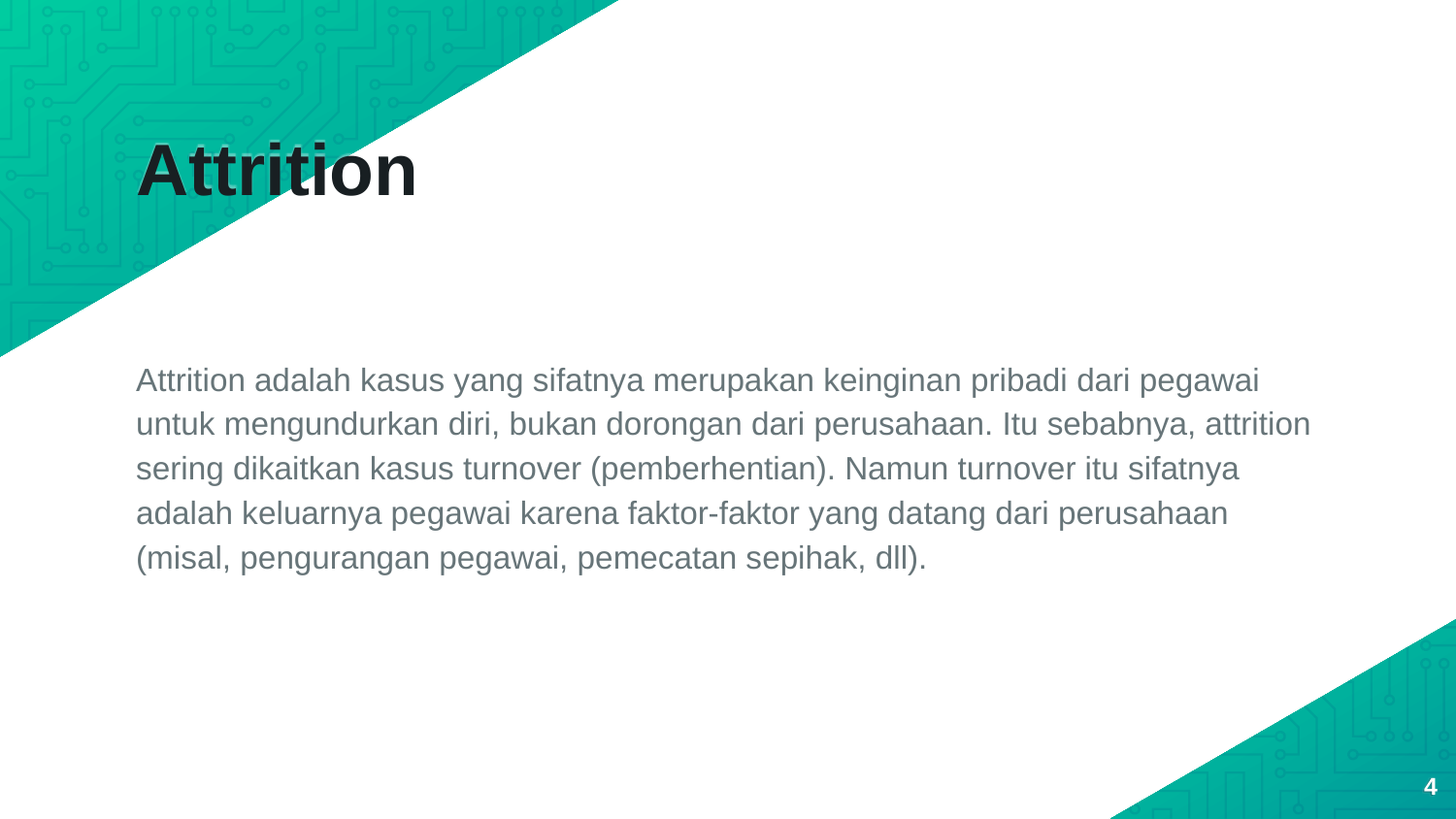

Attrition

Attrition adalah kasus yang sifatnya merupakan keinginan pribadi dari pegawai untuk mengundurkan diri, bukan dorongan dari perusahaan. Itu sebabnya, attrition sering dikaitkan kasus turnover (pemberhentian). Namun turnover itu sifatnya adalah keluarnya pegawai karena faktor-faktor yang datang dari perusahaan (misal, pengurangan pegawai, pemecatan sepihak, dll).

4